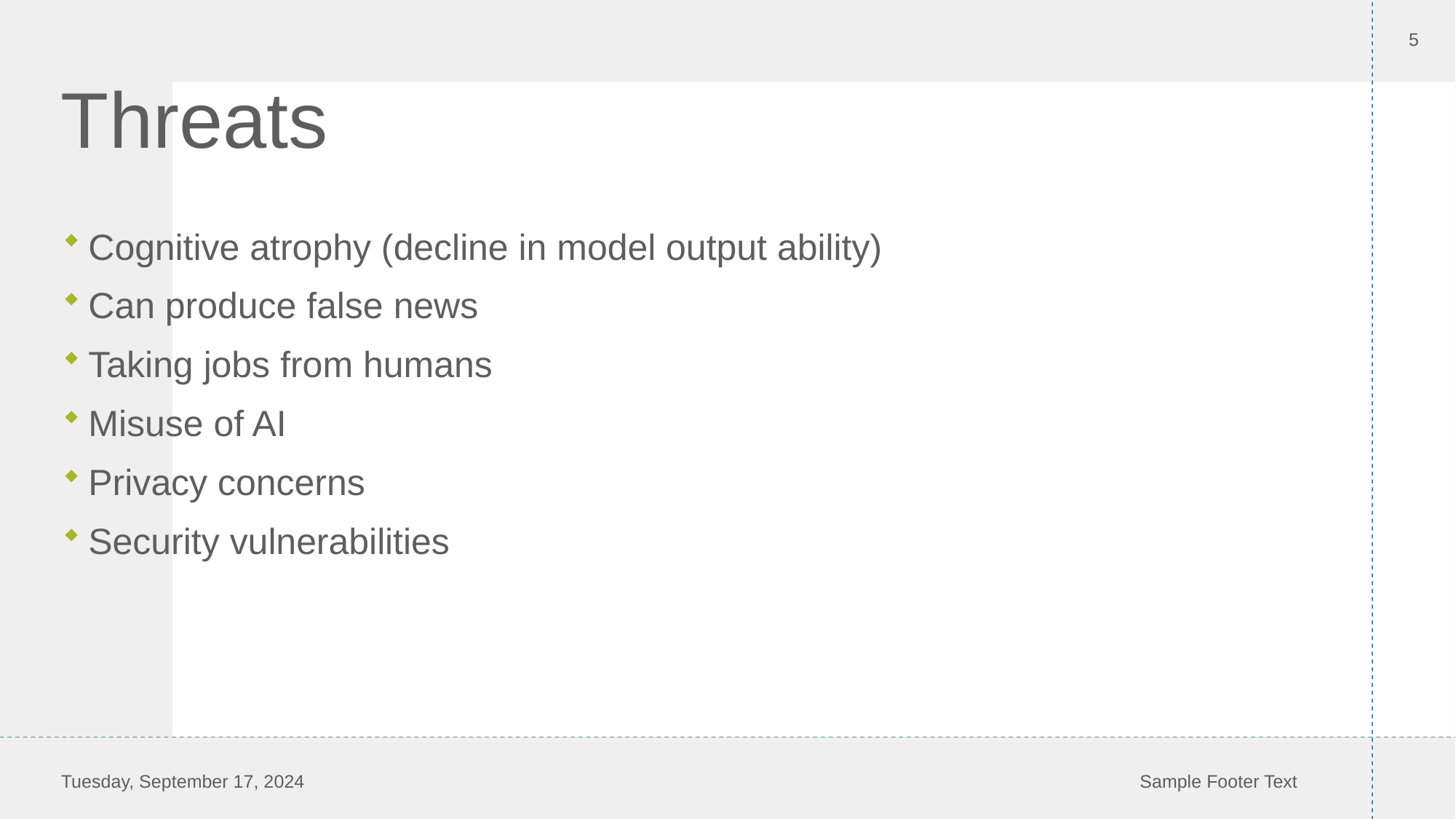

5
# Threats
Cognitive atrophy (decline in model output ability)
Can produce false news
Taking jobs from humans
Misuse of AI
Privacy concerns
Security vulnerabilities
Tuesday, September 17, 2024
Sample Footer Text